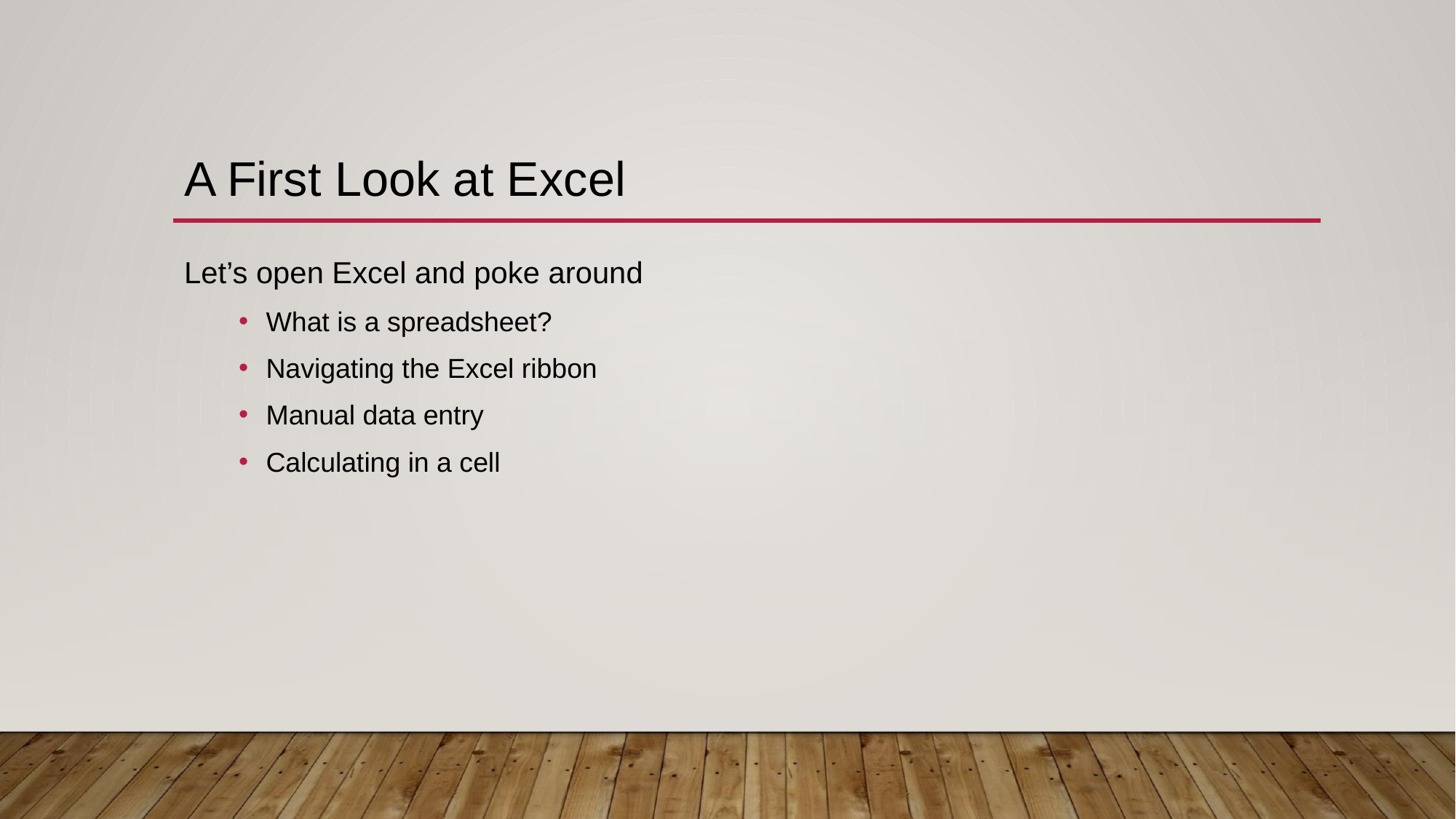

# A First Look at Excel
Let’s open Excel and poke around
What is a spreadsheet?
Navigating the Excel ribbon
Manual data entry
Calculating in a cell